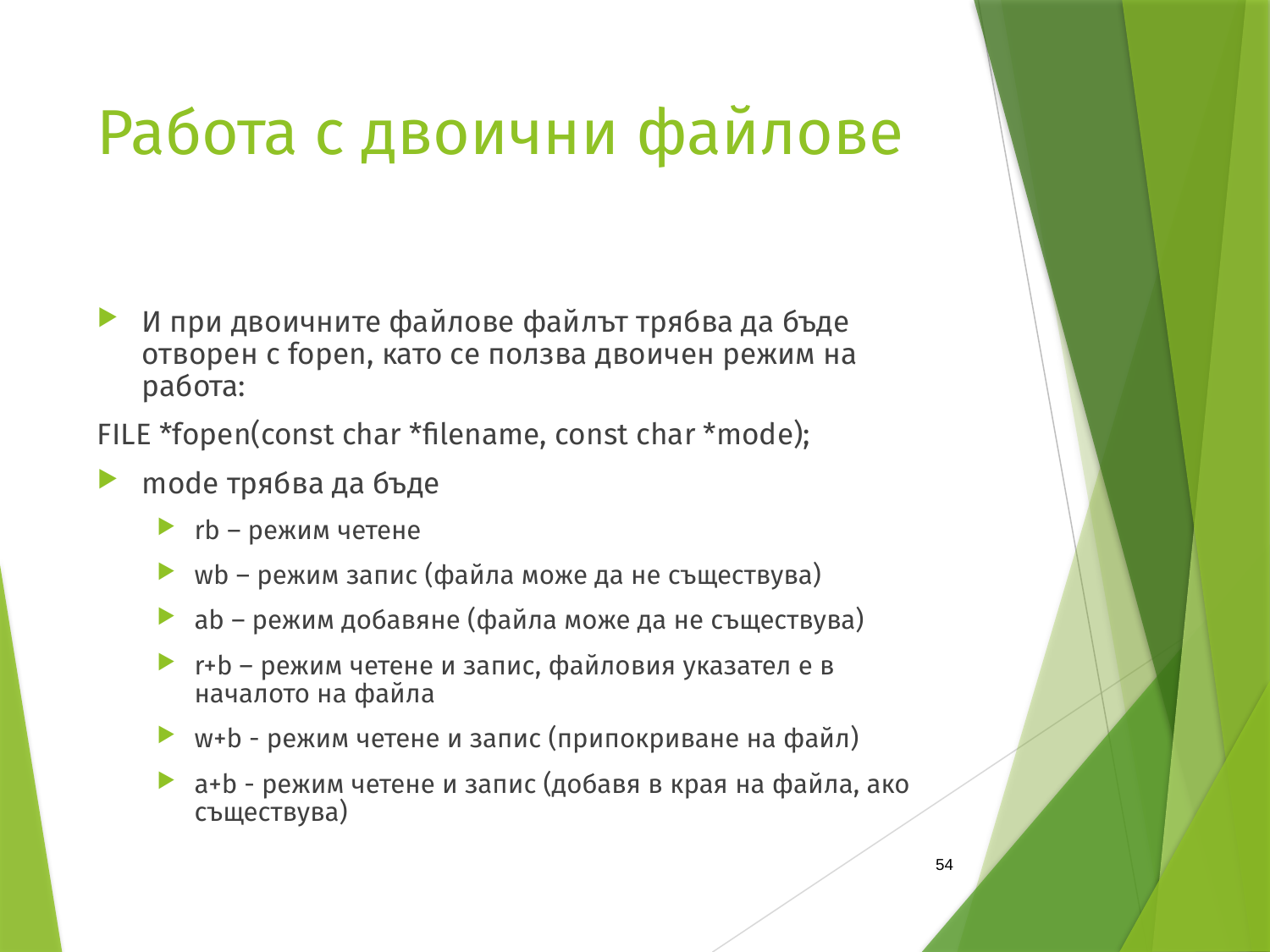

# Работа с двоични файлове
И при двоичните файлове файлът трябва да бъде отворен с fopen, като се ползва двоичен режим на работа:
FILE *fopen(const char *filename, const char *mode);
mode трябва да бъде
rb – режим четене
wb – режим запис (файла може да не съществува)
ab – режим добавяне (файла може да не съществува)
r+b – режим четене и запис, файловия указател е в началото на файла
w+b - режим четене и запис (припокриване на файл)
a+b - режим четене и запис (добавя в края на файла, ако съществува)
54